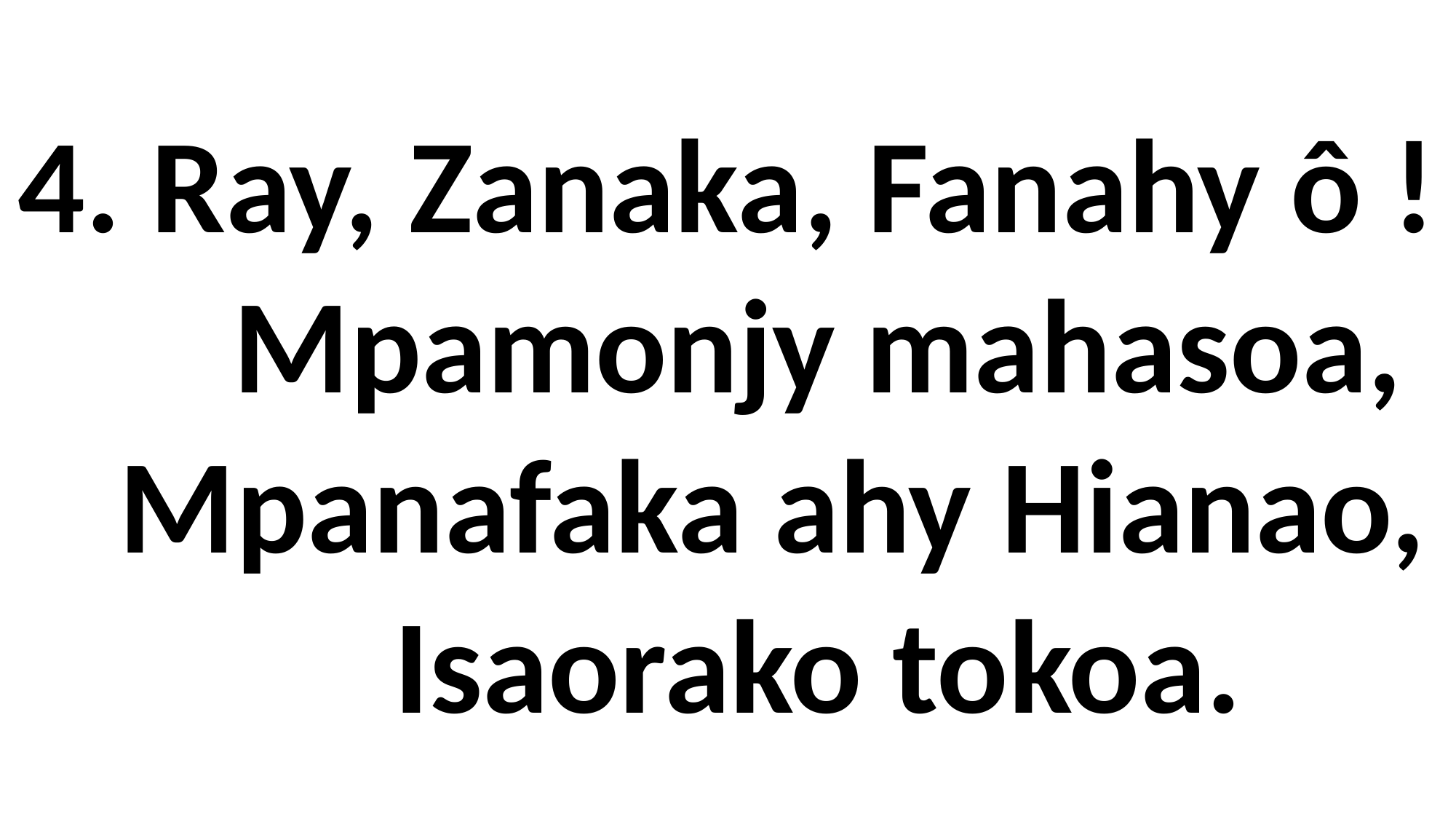

4. Ray, Zanaka, Fanahy ô !
      Mpamonjy mahasoa,
   Mpanafaka ahy Hianao,
      Isaorako tokoa.